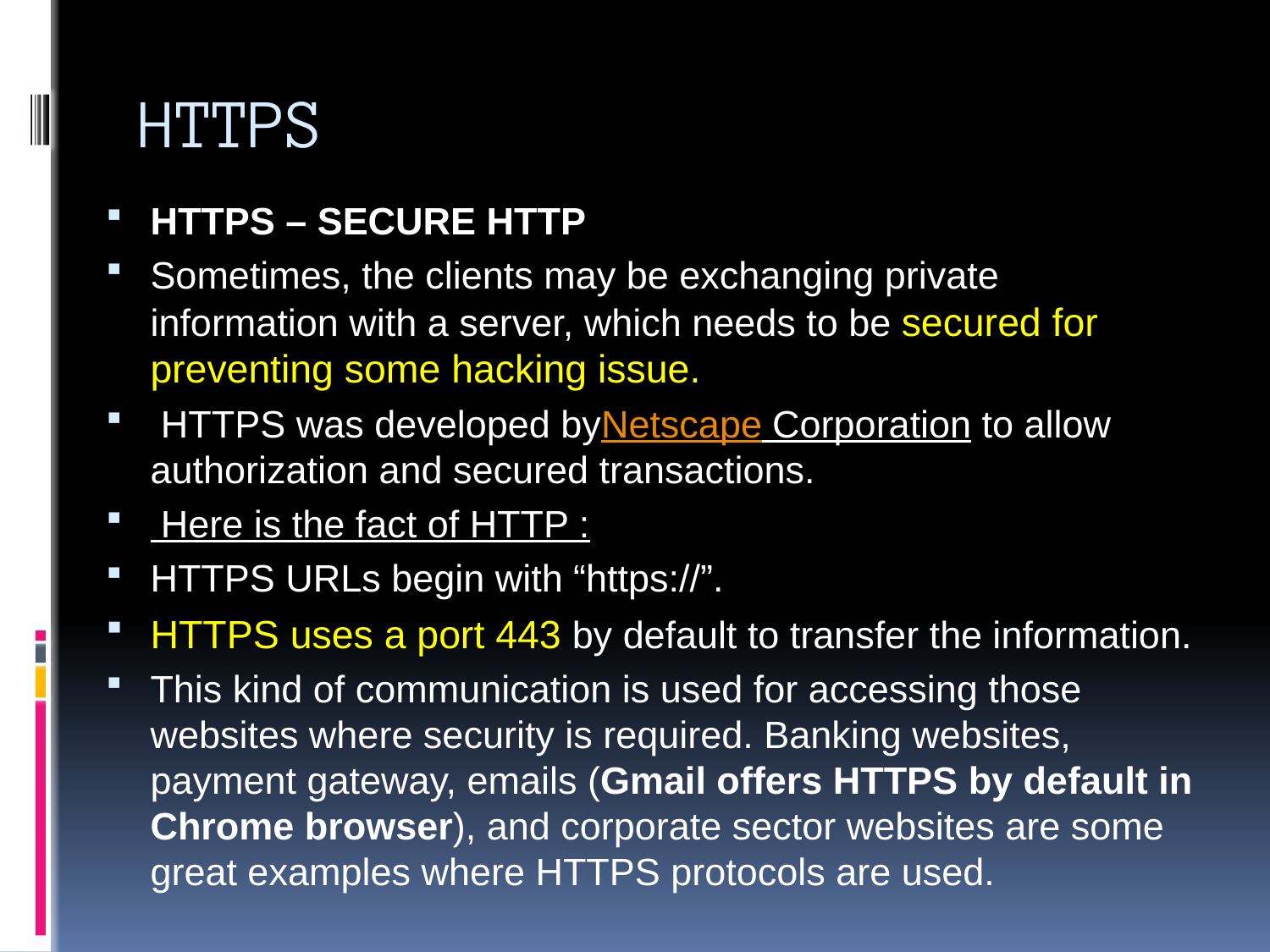

# HTTPS
HTTPS – SECURE HTTP
Sometimes, the clients may be exchanging private information with a server, which needs to be secured for preventing some hacking issue.
 HTTPS was developed byNetscape Corporation to allow authorization and secured transactions.
 Here is the fact of HTTP :
HTTPS URLs begin with “https://”.
HTTPS uses a port 443 by default to transfer the information.
This kind of communication is used for accessing those websites where security is required. Banking websites, payment gateway, emails (Gmail offers HTTPS by default in Chrome browser), and corporate sector websites are some great examples where HTTPS protocols are used.